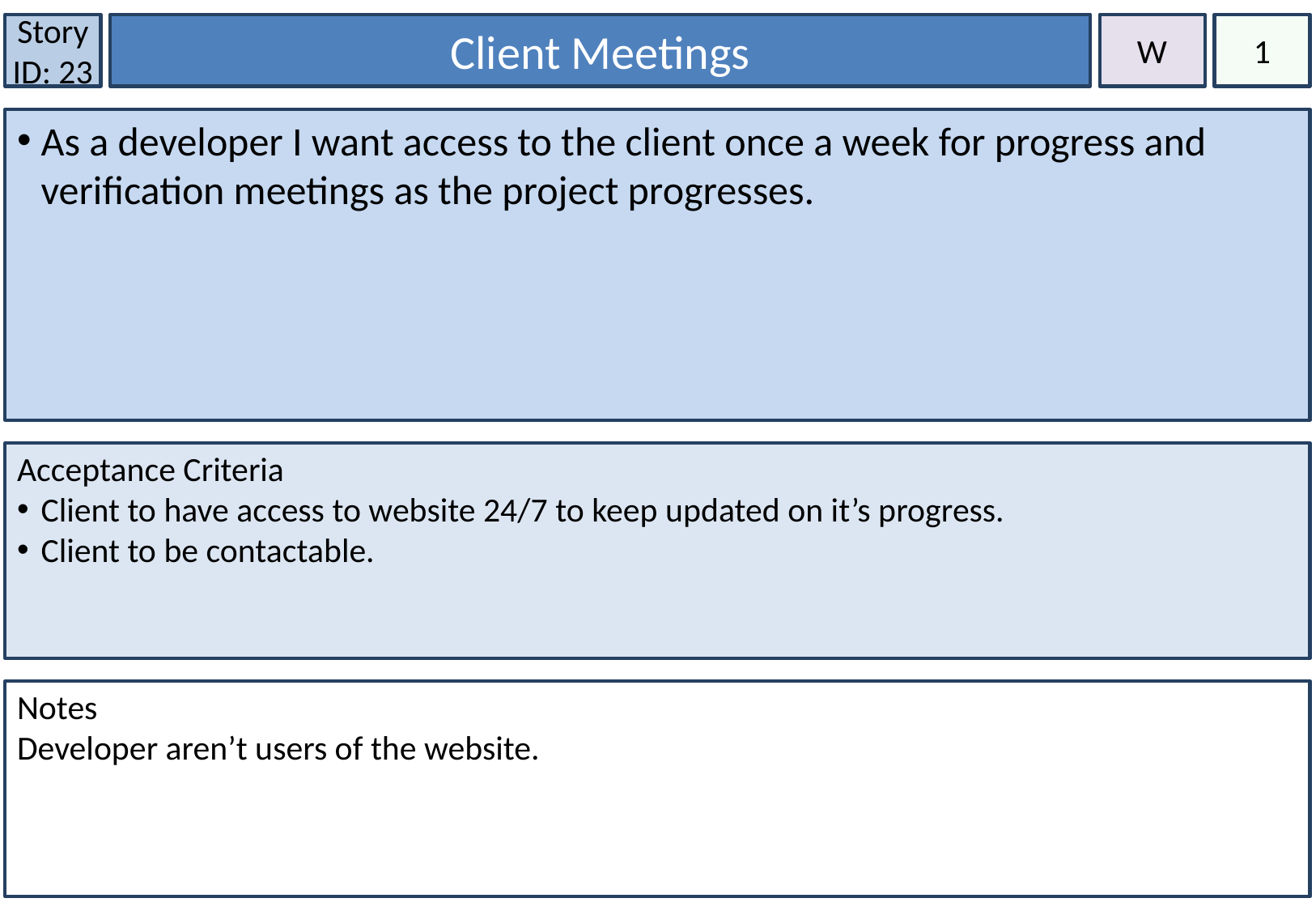

Story ID: 23
Client Meetings
W
1
As a developer I want access to the client once a week for progress and verification meetings as the project progresses.
Acceptance Criteria
Client to have access to website 24/7 to keep updated on it’s progress.
Client to be contactable.
Notes
Developer aren’t users of the website.